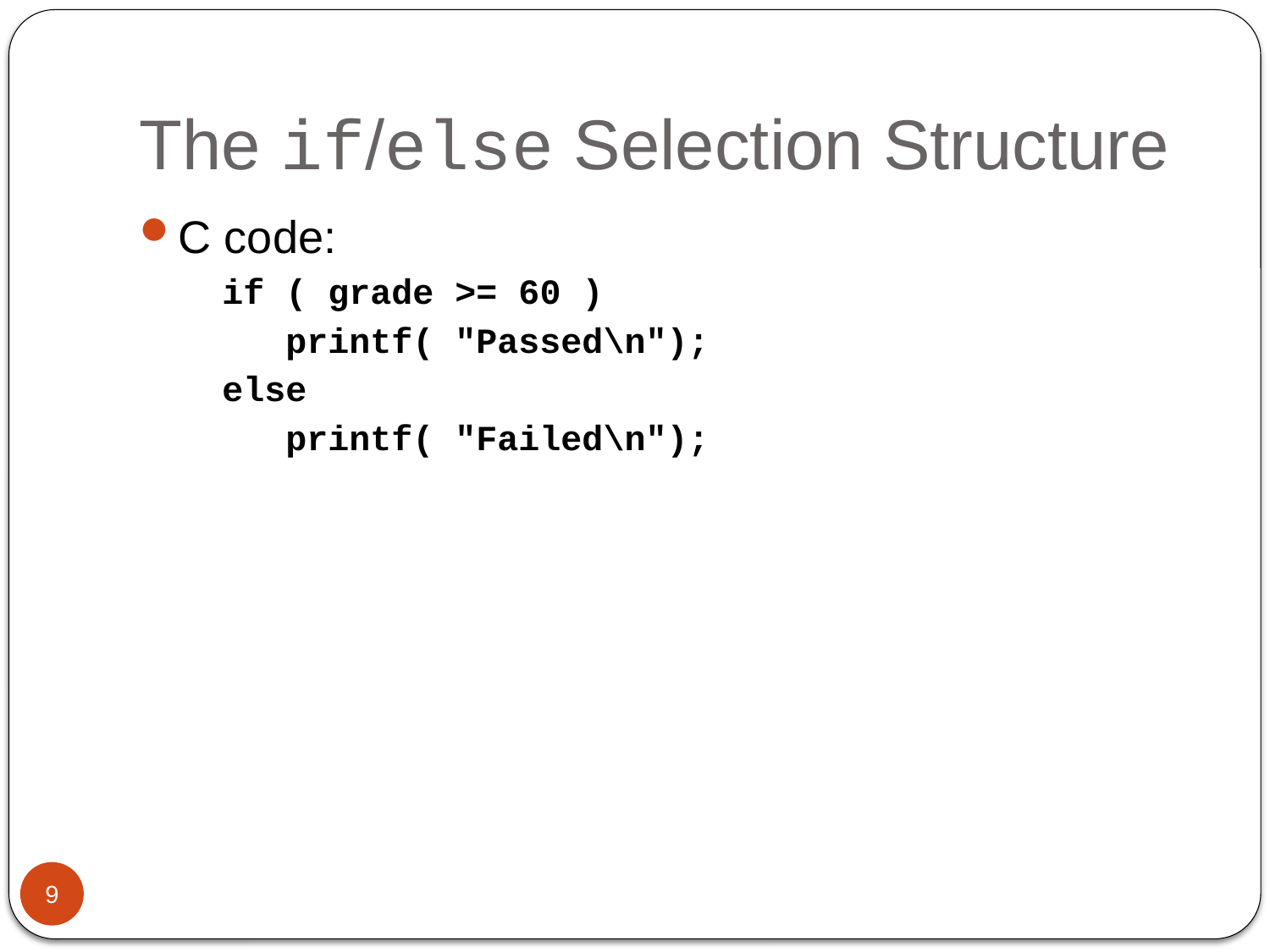

# The if/else Selection Structure
C code:
if ( grade >= 60 )
   printf( "Passed\n");
else
   printf( "Failed\n");
9